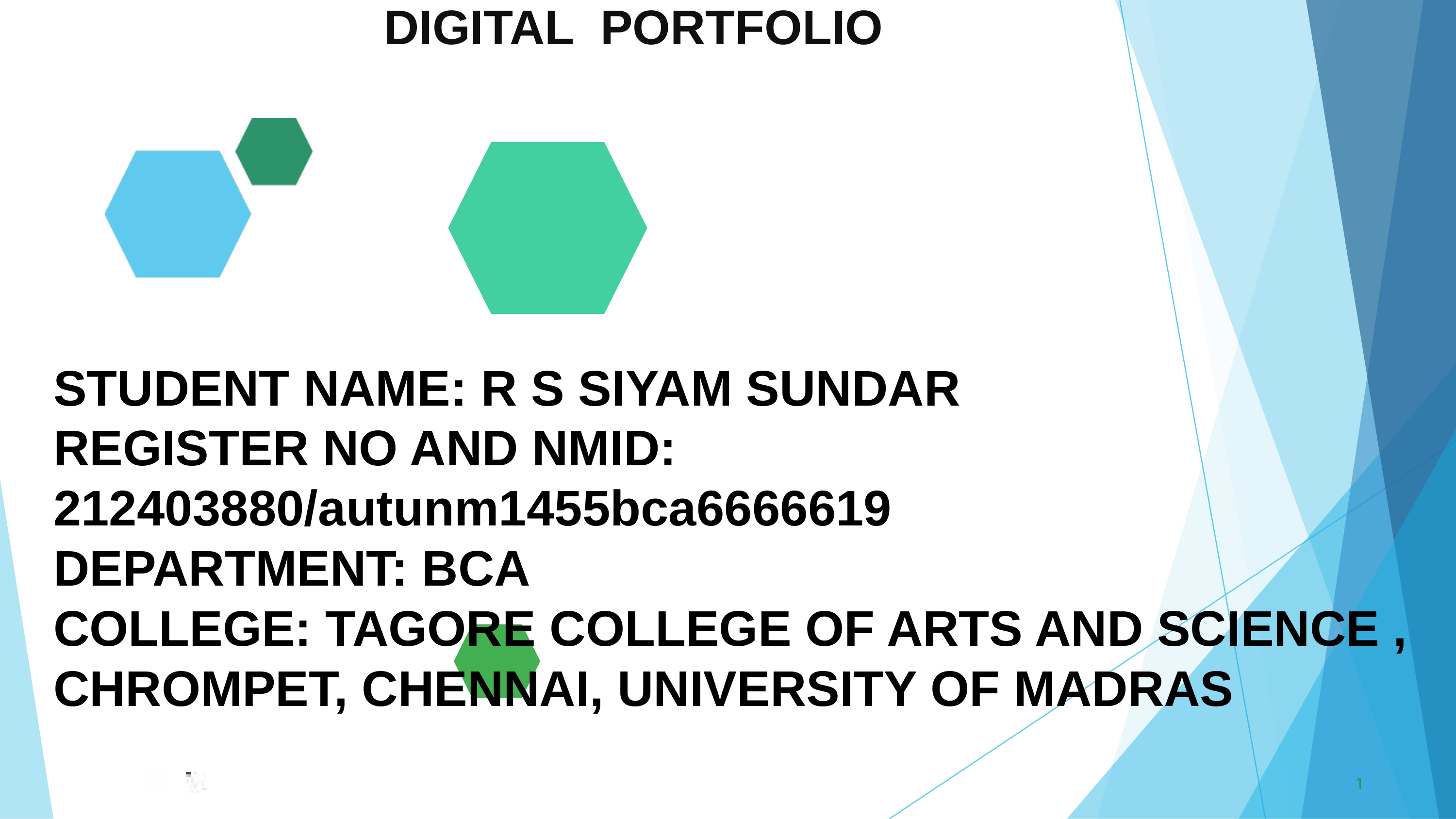

DIGITAL  PORTFOLIO

STUDENT NAME: R S SIYAM SUNDAR
REGISTER NO AND NMID: 212403880/autunm1455bca6666619
DEPARTMENT: BCA
COLLEGE: TAGORE COLLEGE OF ARTS AND SCIENCE , CHROMPET, CHENNAI, UNIVERSITY OF MADRAS

1